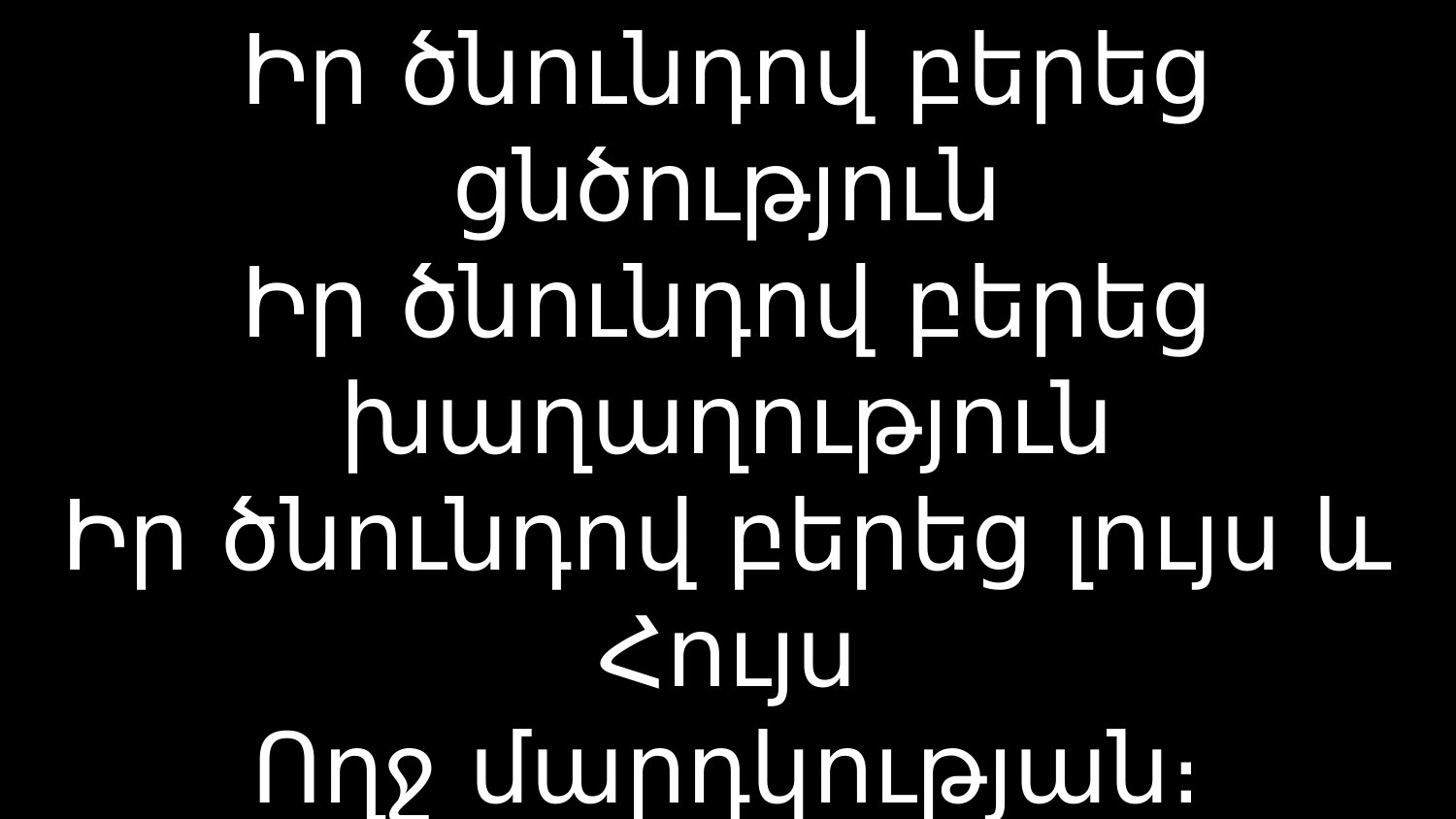

# Իր ծնունդով բերեց ցնծություն Իր ծնունդով բերեց խաղաղություն Իր ծնունդով բերեց լույս և Հույս Ողջ մարդկության։